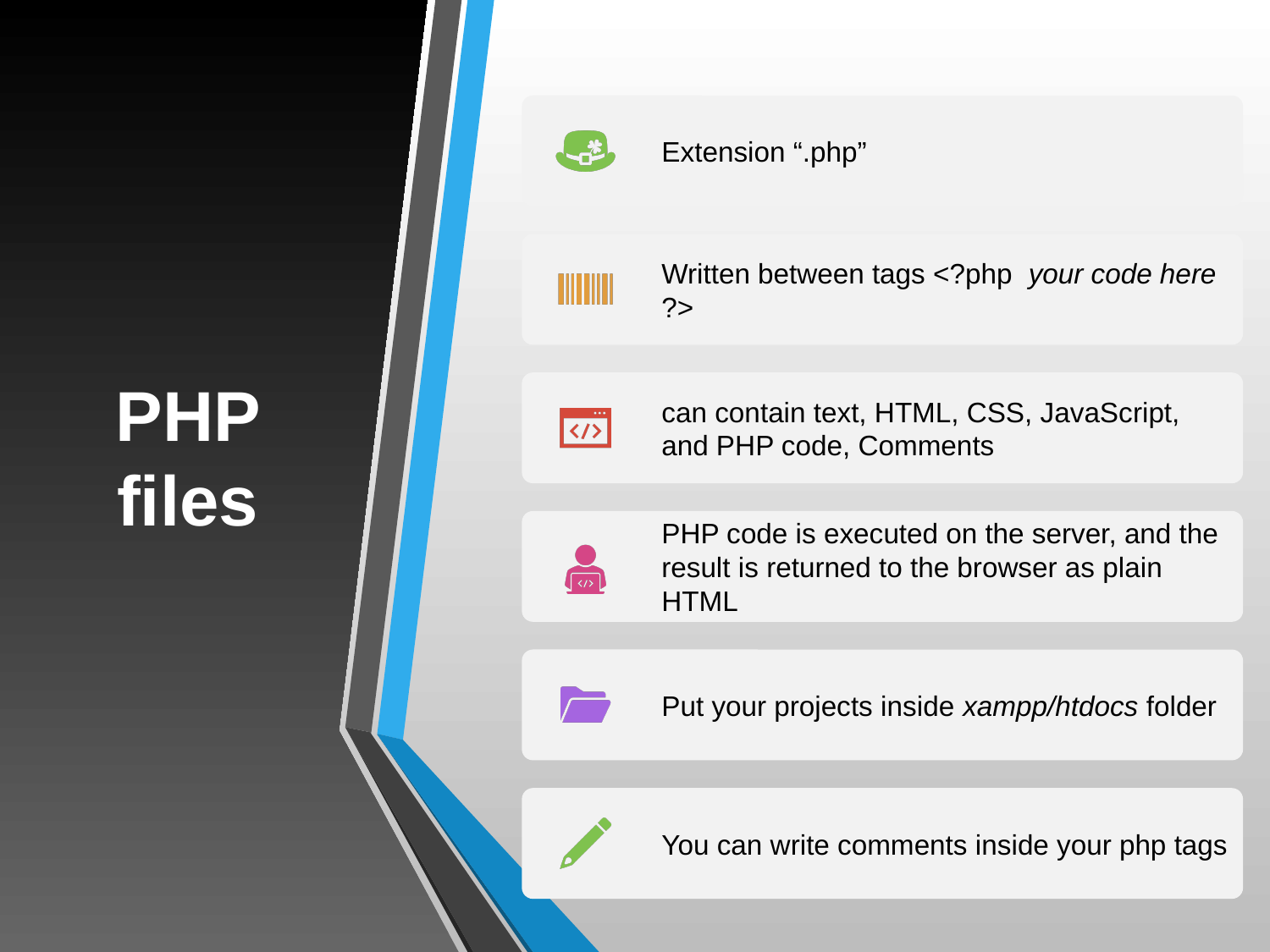

Extension “.php”
Written between tags <?php  your code here  ?>
can contain text, HTML, CSS, JavaScript, and PHP code, Comments
PHP code is executed on the server, and the result is returned to the browser as plain HTML
Put your projects inside xampp/htdocs folder
You can write comments inside your php tags
# PHP files